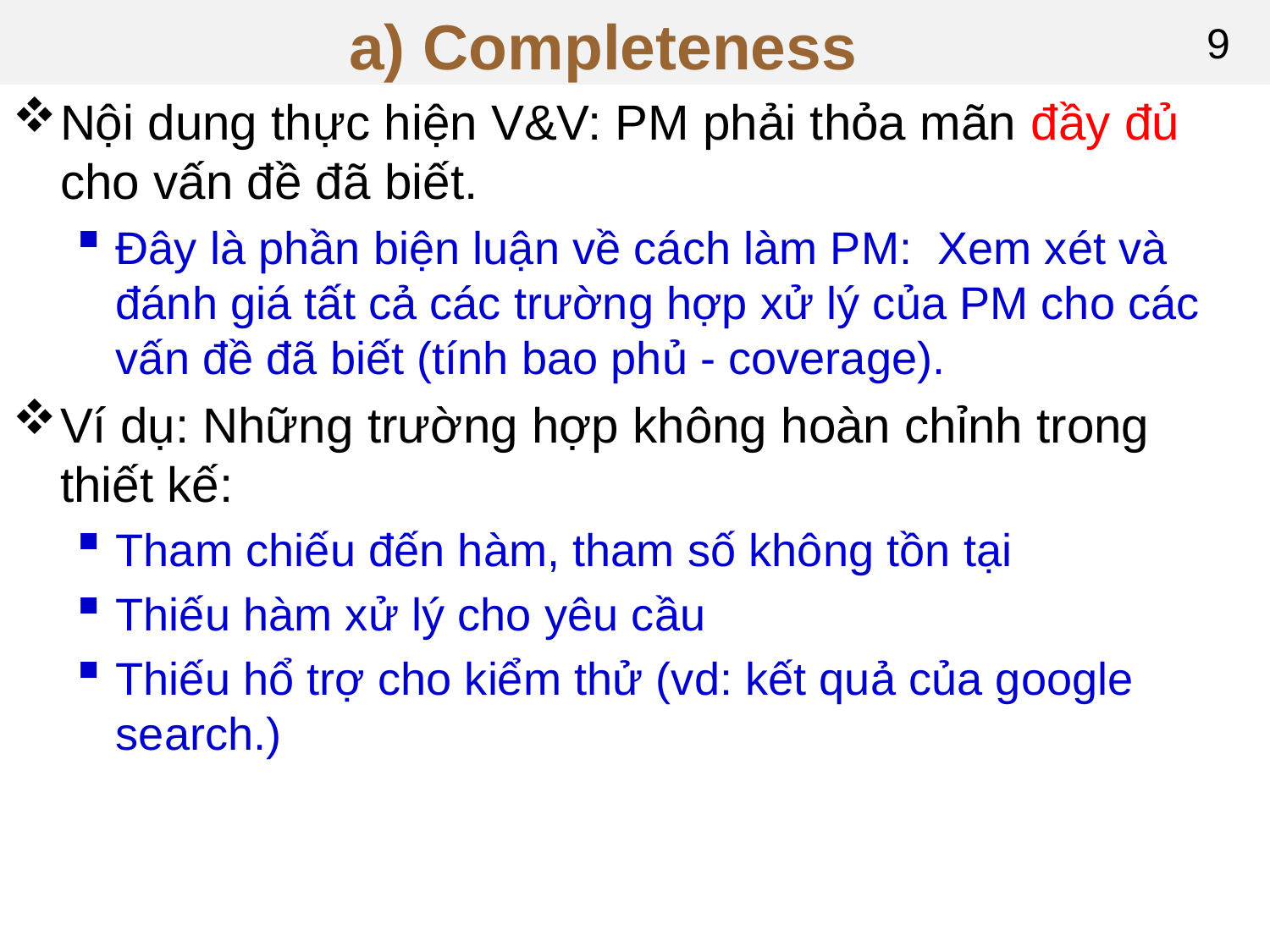

# a) Completeness
9
Nội dung thực hiện V&V: PM phải thỏa mãn đầy đủ cho vấn đề đã biết.
Đây là phần biện luận về cách làm PM:  Xem xét và đánh giá tất cả các trường hợp xử lý của PM cho các vấn đề đã biết (tính bao phủ - coverage).
Ví dụ: Những trường hợp không hoàn chỉnh trong thiết kế:
Tham chiếu đến hàm, tham số không tồn tại
Thiếu hàm xử lý cho yêu cầu
Thiếu hổ trợ cho kiểm thử (vd: kết quả của google search.)